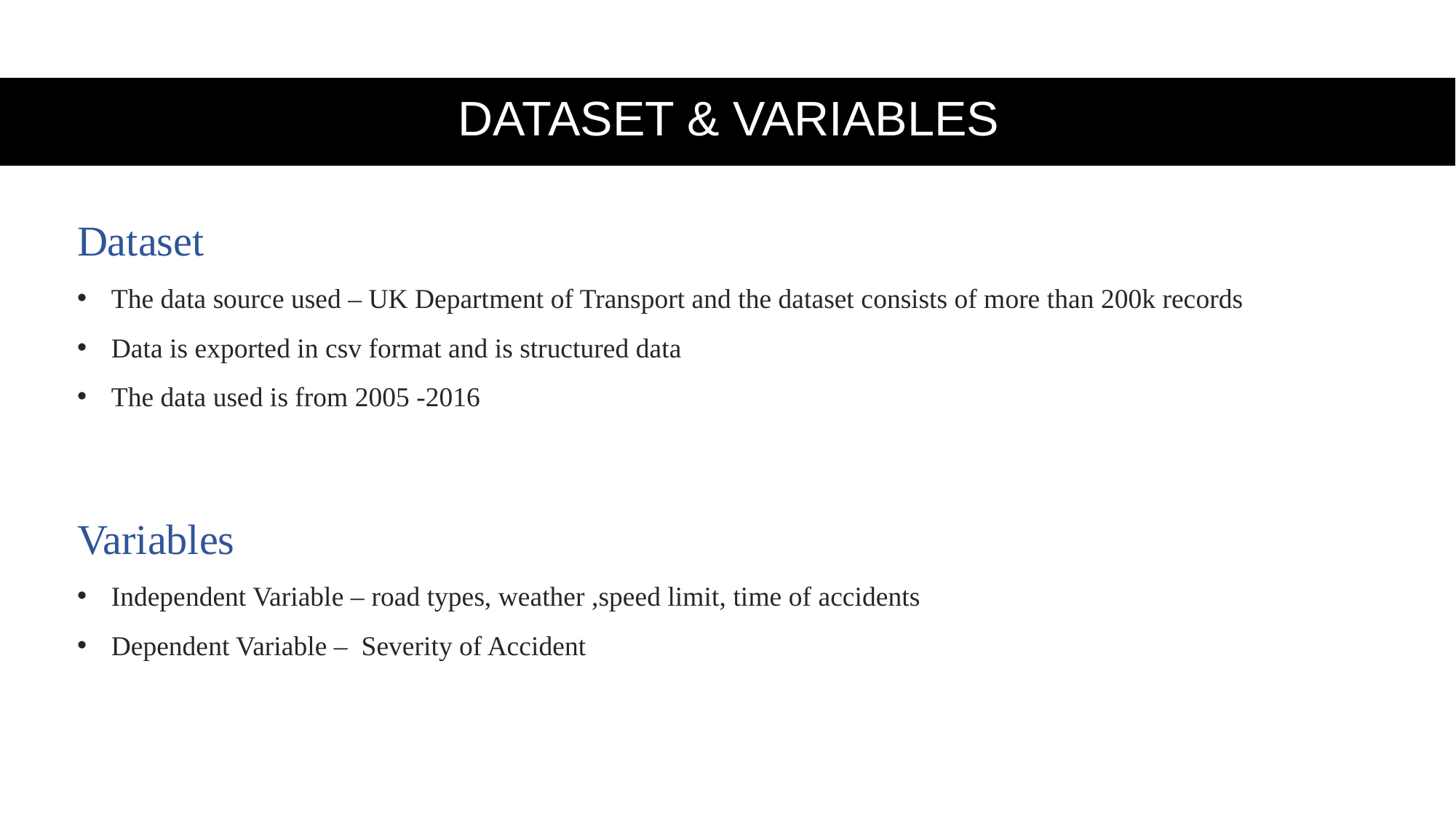

DATASET & VARIABLES

Dataset
The data source used – UK Department of Transport and the dataset consists of more than 200k records
Data is exported in csv format and is structured data
The data used is from 2005 -2016
Variables
Independent Variable – road types, weather ,speed limit, time of accidents
Dependent Variable –  Severity of Accident